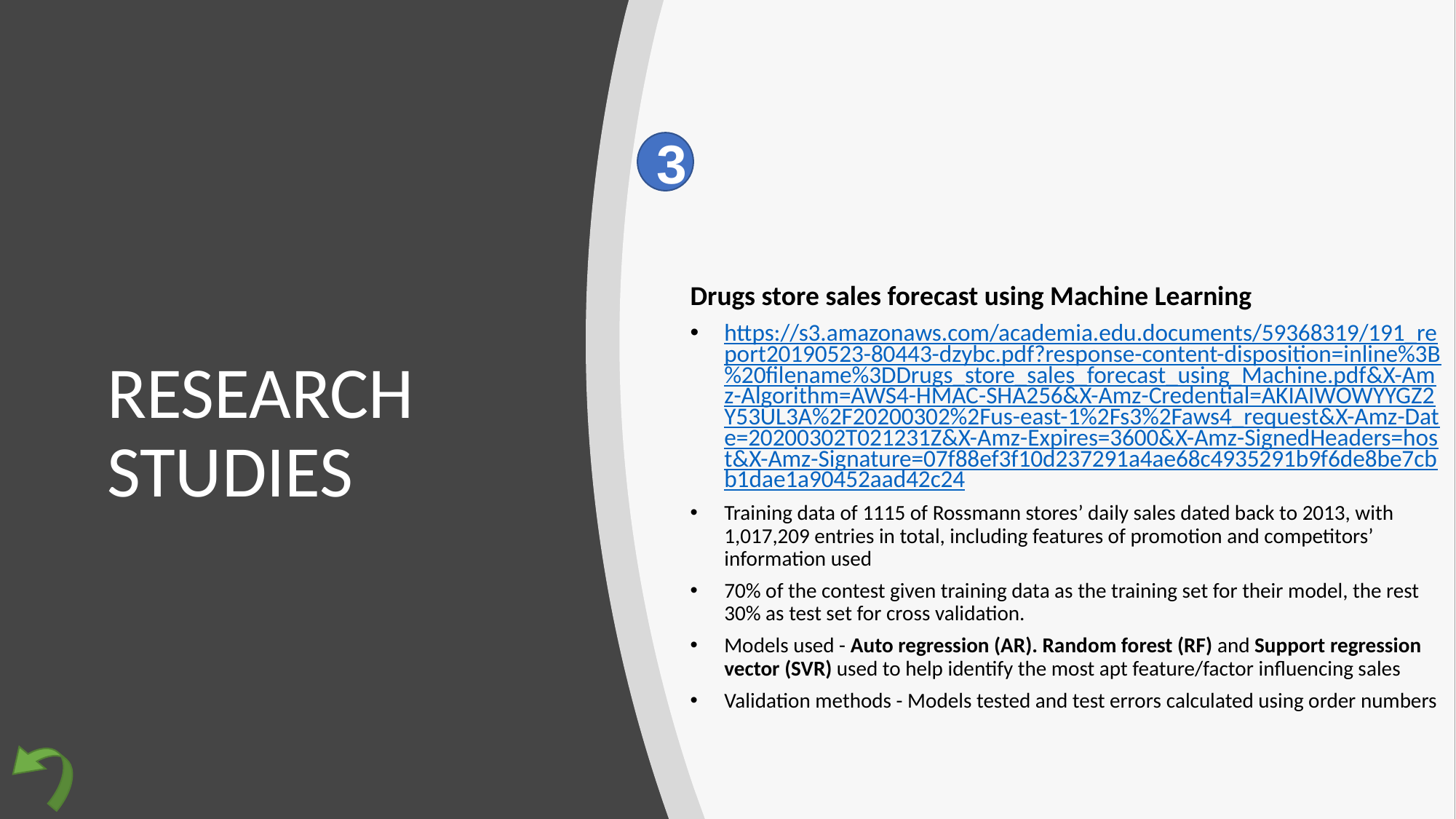

Drugs store sales forecast using Machine Learning
https://s3.amazonaws.com/academia.edu.documents/59368319/191_report20190523-80443-dzybc.pdf?response-content-disposition=inline%3B%20filename%3DDrugs_store_sales_forecast_using_Machine.pdf&X-Amz-Algorithm=AWS4-HMAC-SHA256&X-Amz-Credential=AKIAIWOWYYGZ2Y53UL3A%2F20200302%2Fus-east-1%2Fs3%2Faws4_request&X-Amz-Date=20200302T021231Z&X-Amz-Expires=3600&X-Amz-SignedHeaders=host&X-Amz-Signature=07f88ef3f10d237291a4ae68c4935291b9f6de8be7cbb1dae1a90452aad42c24
Training data of 1115 of Rossmann stores’ daily sales dated back to 2013, with 1,017,209 entries in total, including features of promotion and competitors’ information used
70% of the contest given training data as the training set for their model, the rest 30% as test set for cross validation.
Models used - Auto regression (AR). Random forest (RF) and Support regression vector (SVR) used to help identify the most apt feature/factor influencing sales
Validation methods - Models tested and test errors calculated using order numbers
3
RESEARCH STUDIES